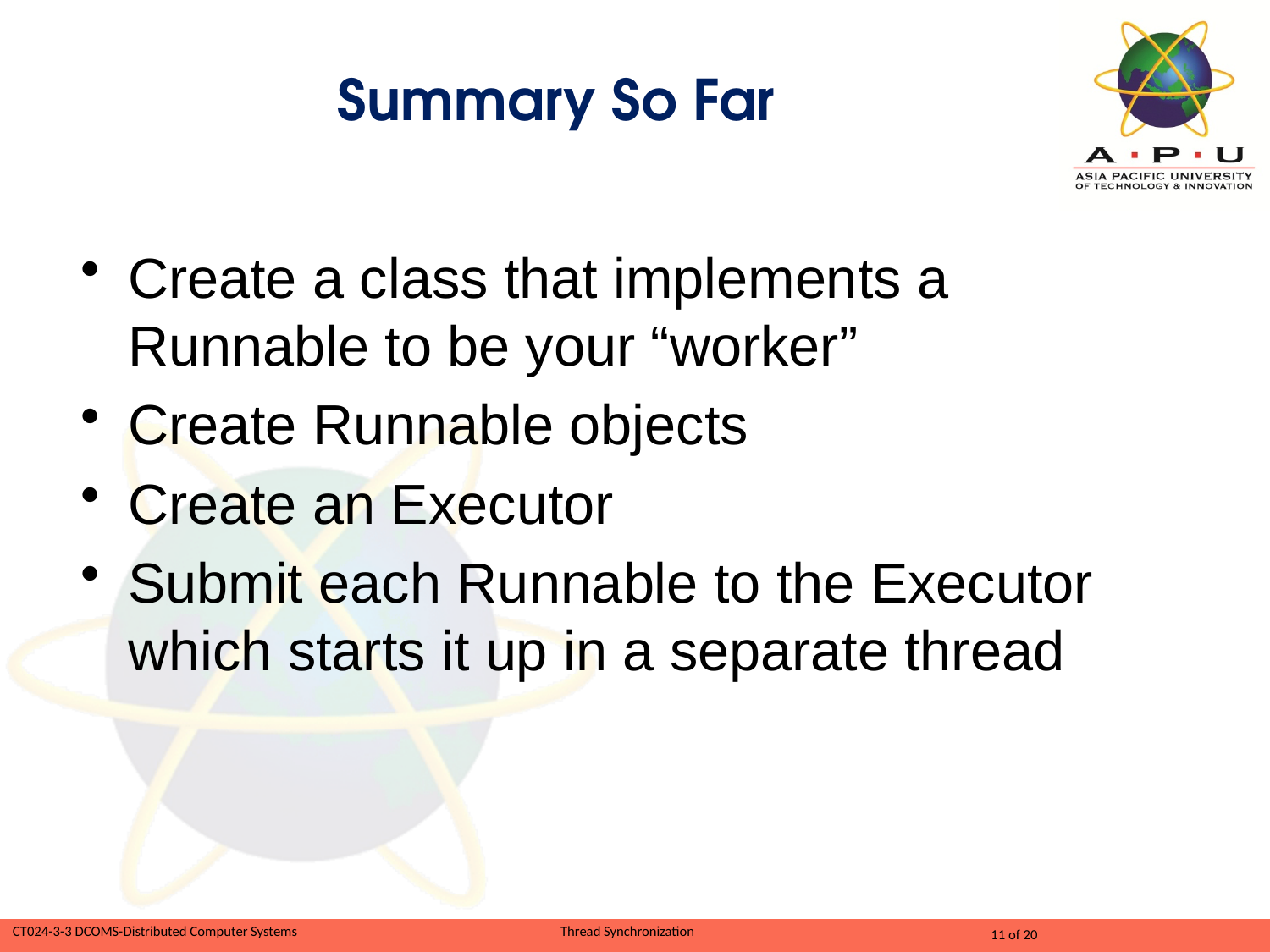

# Summary So Far
Create a class that implements a Runnable to be your “worker”
Create Runnable objects
Create an Executor
Submit each Runnable to the Executor which starts it up in a separate thread